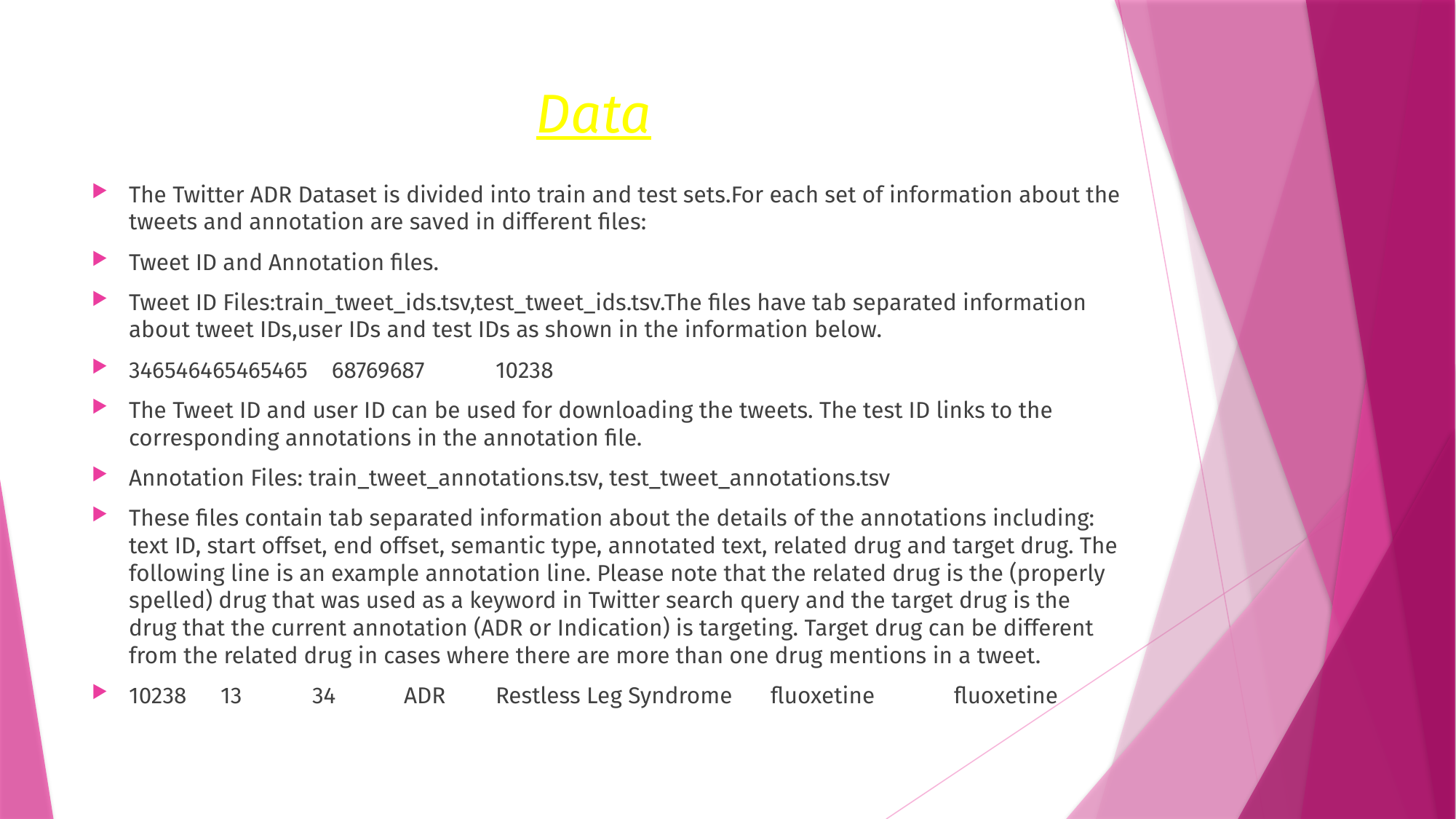

# Data
The Twitter ADR Dataset is divided into train and test sets.For each set of information about the tweets and annotation are saved in different files:
Tweet ID and Annotation files.
Tweet ID Files:train_tweet_ids.tsv,test_tweet_ids.tsv.The files have tab separated information about tweet IDs,user IDs and test IDs as shown in the information below.
346546465465465    68769687		10238
The Tweet ID and user ID can be used for downloading the tweets. The test ID links to the  corresponding annotations in the annotation file.
Annotation Files: train_tweet_annotations.tsv, test_tweet_annotations.tsv
These files contain tab separated information about the details of the annotations including: text ID, start offset, end offset, semantic type, annotated text, related drug and target drug. The following line is an example annotation line. Please note that the related drug is the (properly spelled) drug that was used as a keyword in Twitter search query and the target drug is the drug that the current annotation (ADR or Indication) is targeting. Target drug can be different from the related drug in cases where there are more than one drug mentions in a tweet.
10238	13	34	ADR	Restless Leg Syndrome	fluoxetine	fluoxetine